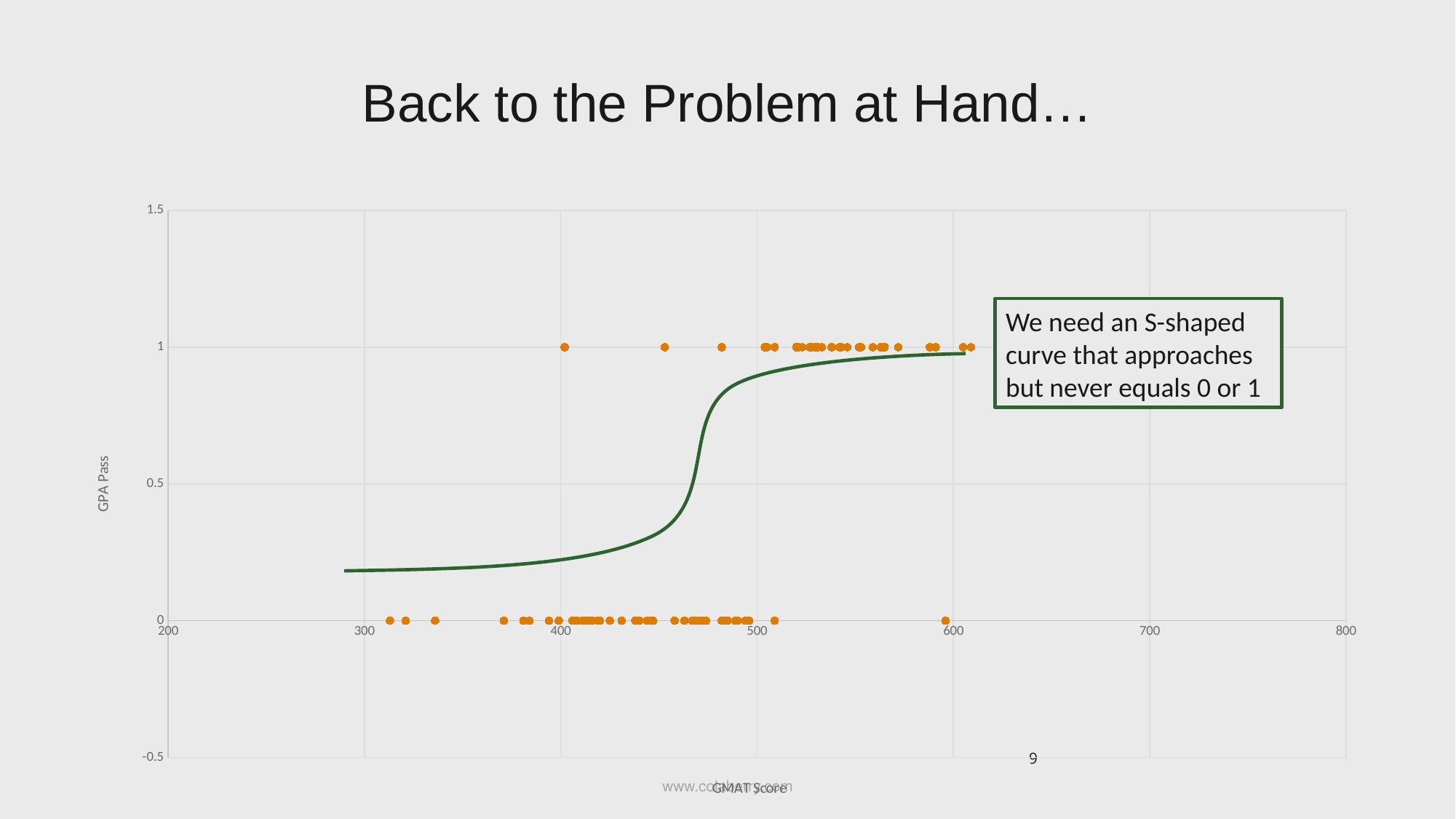

# Back to the Problem at Hand…

### Chart

| Category | GPA Pass |
|---|---|
We need an S-shaped curve that approaches but never equals 0 or 1

9